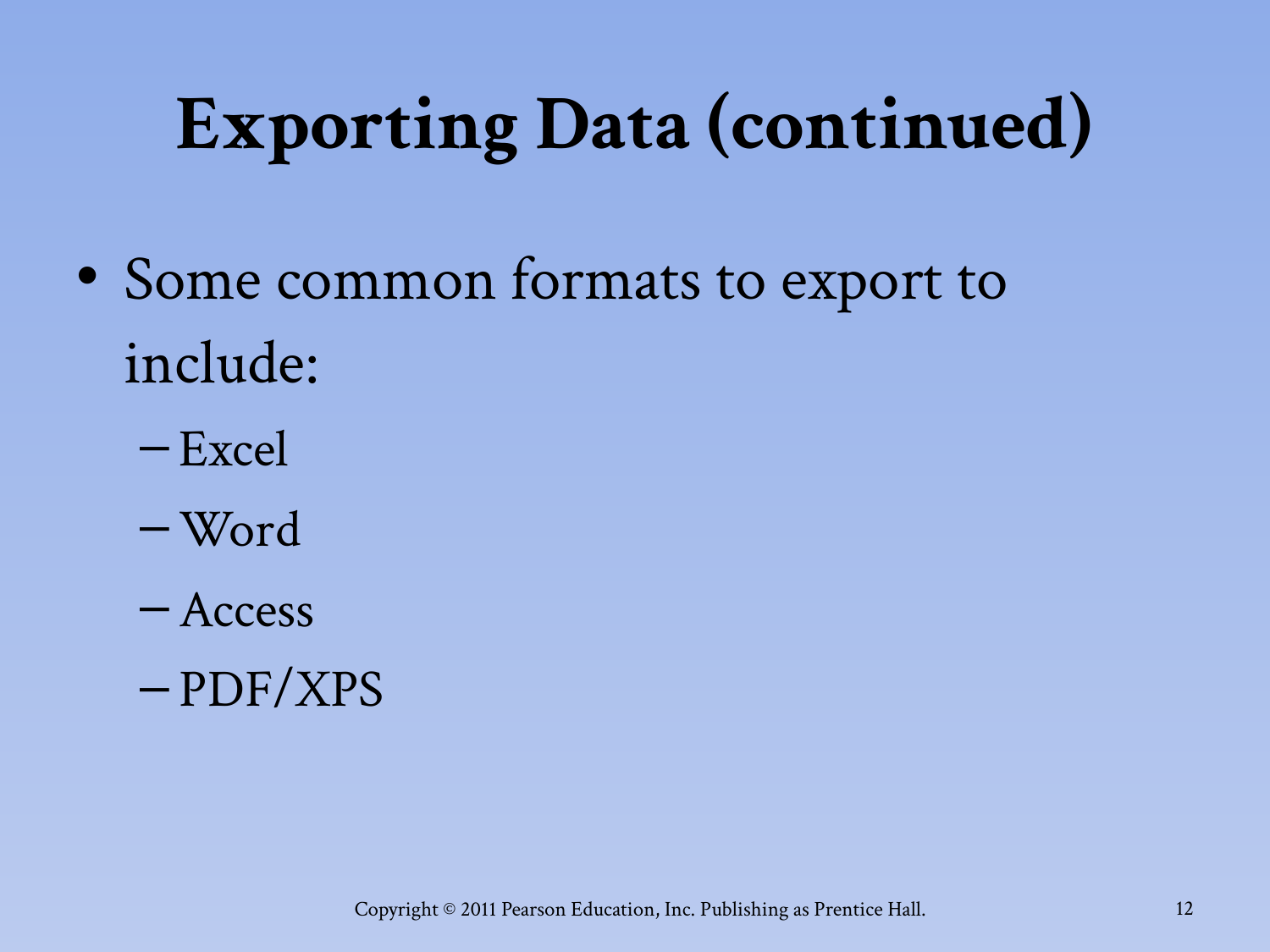

# Exporting Data (continued)
Some common formats to export to include:
Excel
Word
Access
PDF/XPS

Copyright © 2011 Pearson Education, Inc. Publishing as Prentice Hall.

12